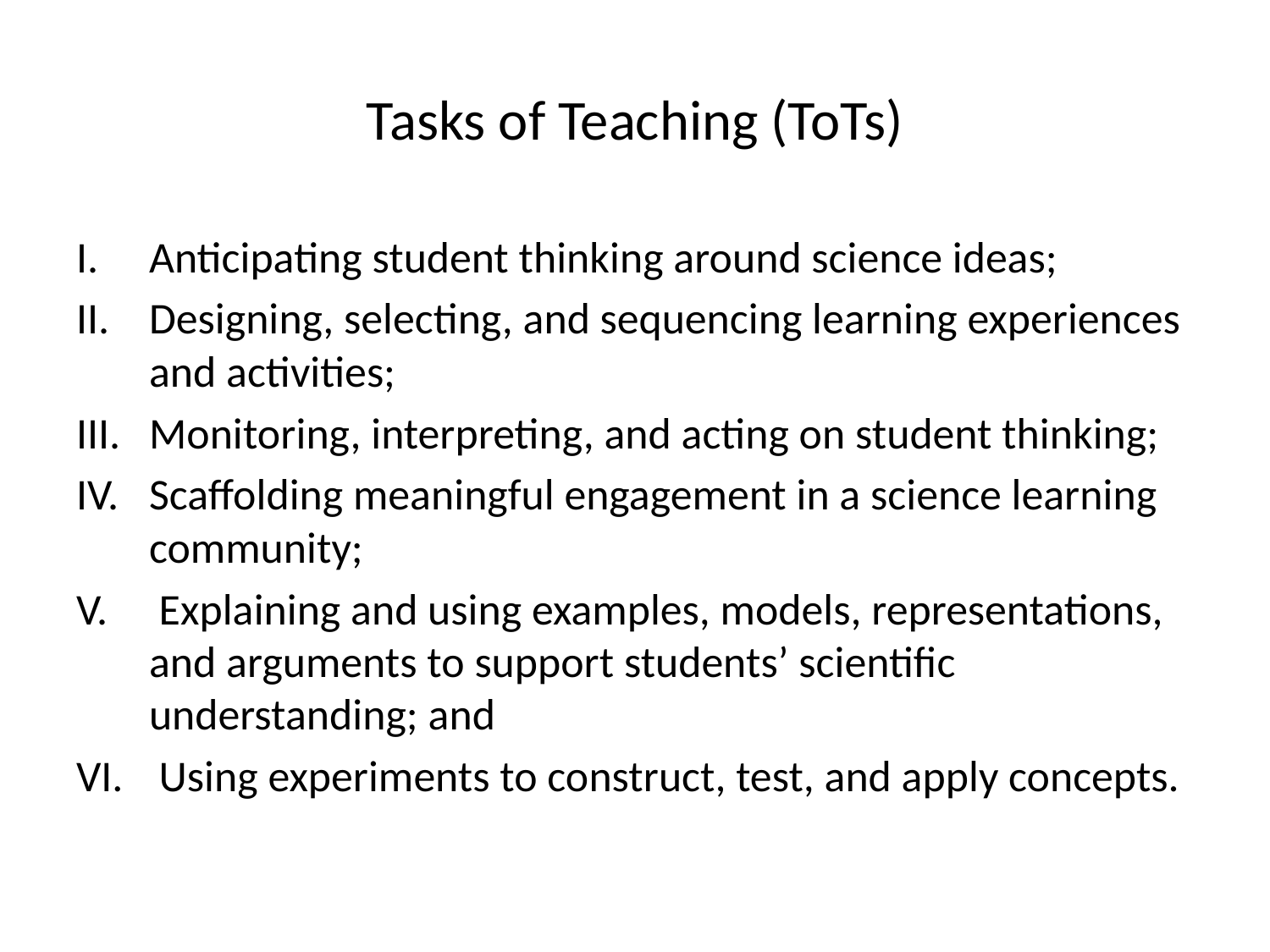

# Tasks of Teaching (ToTs)
Anticipating student thinking around science ideas;
Designing, selecting, and sequencing learning experiences and activities;
Monitoring, interpreting, and acting on student thinking;
Scaffolding meaningful engagement in a science learning community;
 Explaining and using examples, models, representations, and arguments to support students’ scientific understanding; and
 Using experiments to construct, test, and apply concepts.